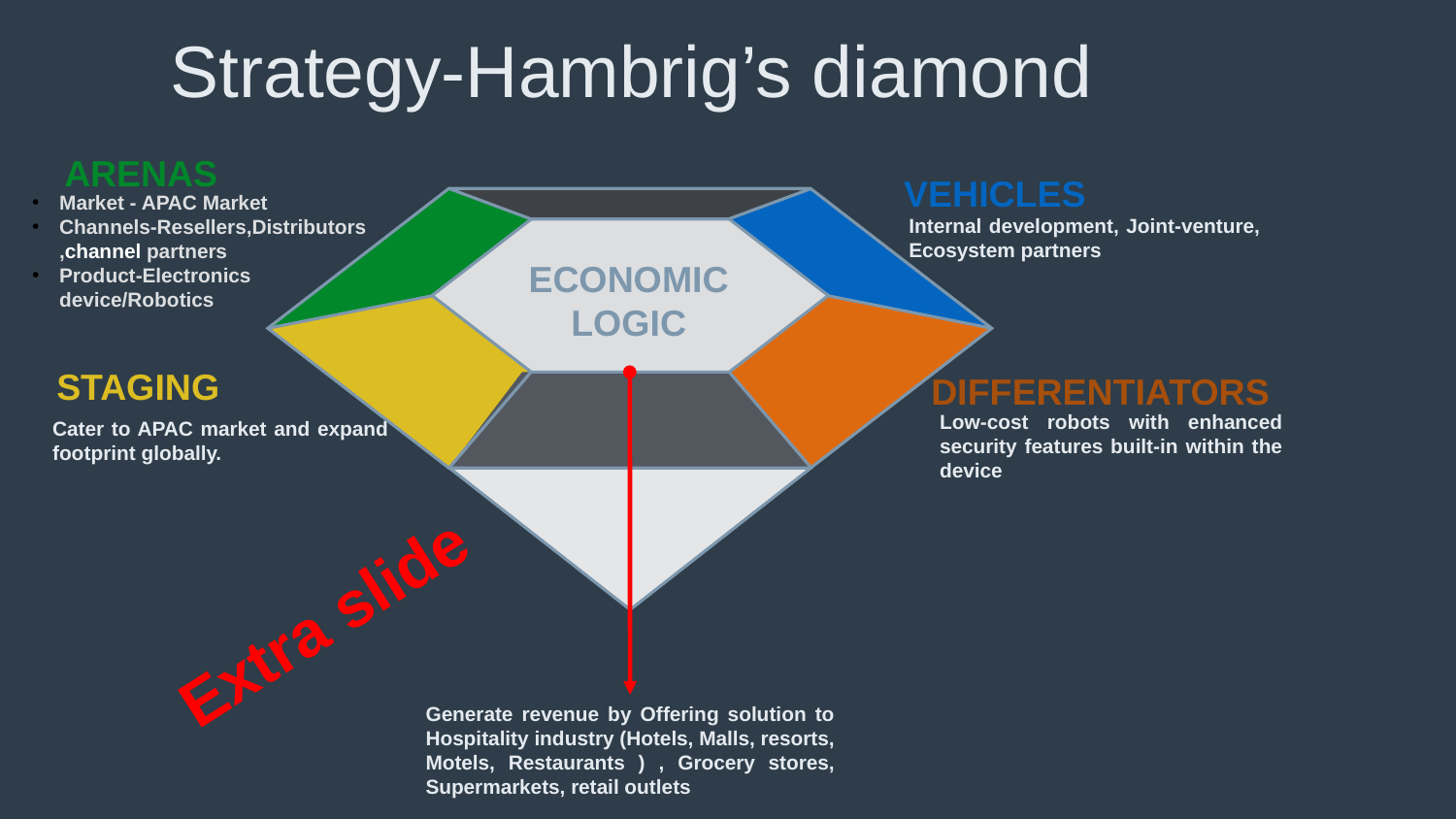

Strategy-Hambrig’s diamond
Arenas
Vehicles
Market - APAC Market
Channels-Resellers,Distributors ,channel partners
Product-Electronics device/Robotics

Economic Logic

Internal development, Joint-venture, Ecosystem partners
Staging
Differentiators
Low-cost robots with enhanced security features built-in within the device
Cater to APAC market and expand footprint globally.
Generate revenue by Offering solution to Hospitality industry (Hotels, Malls, resorts, Motels, Restaurants ) , Grocery stores, Supermarkets, retail outlets
Extra slide